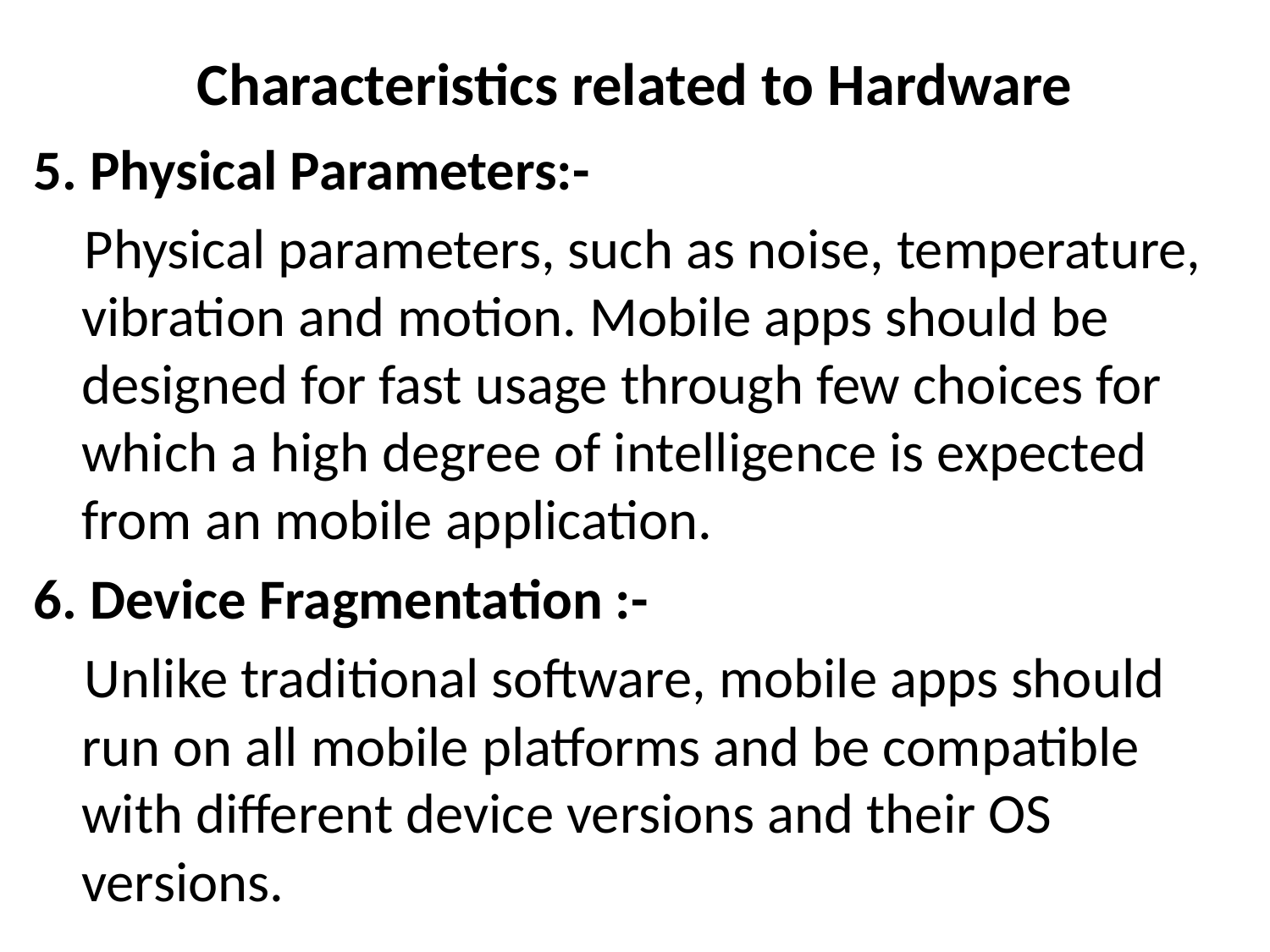

# Characteristics related to Hardware
5. Physical Parameters:-
    Physical parameters, such as noise, temperature, vibration and motion. Mobile apps should be designed for fast usage through few choices for which a high degree of intelligence is expected from an mobile application.
6. Device Fragmentation :-
    Unlike traditional software, mobile apps should run on all mobile platforms and be compatible with different device versions and their OS versions.